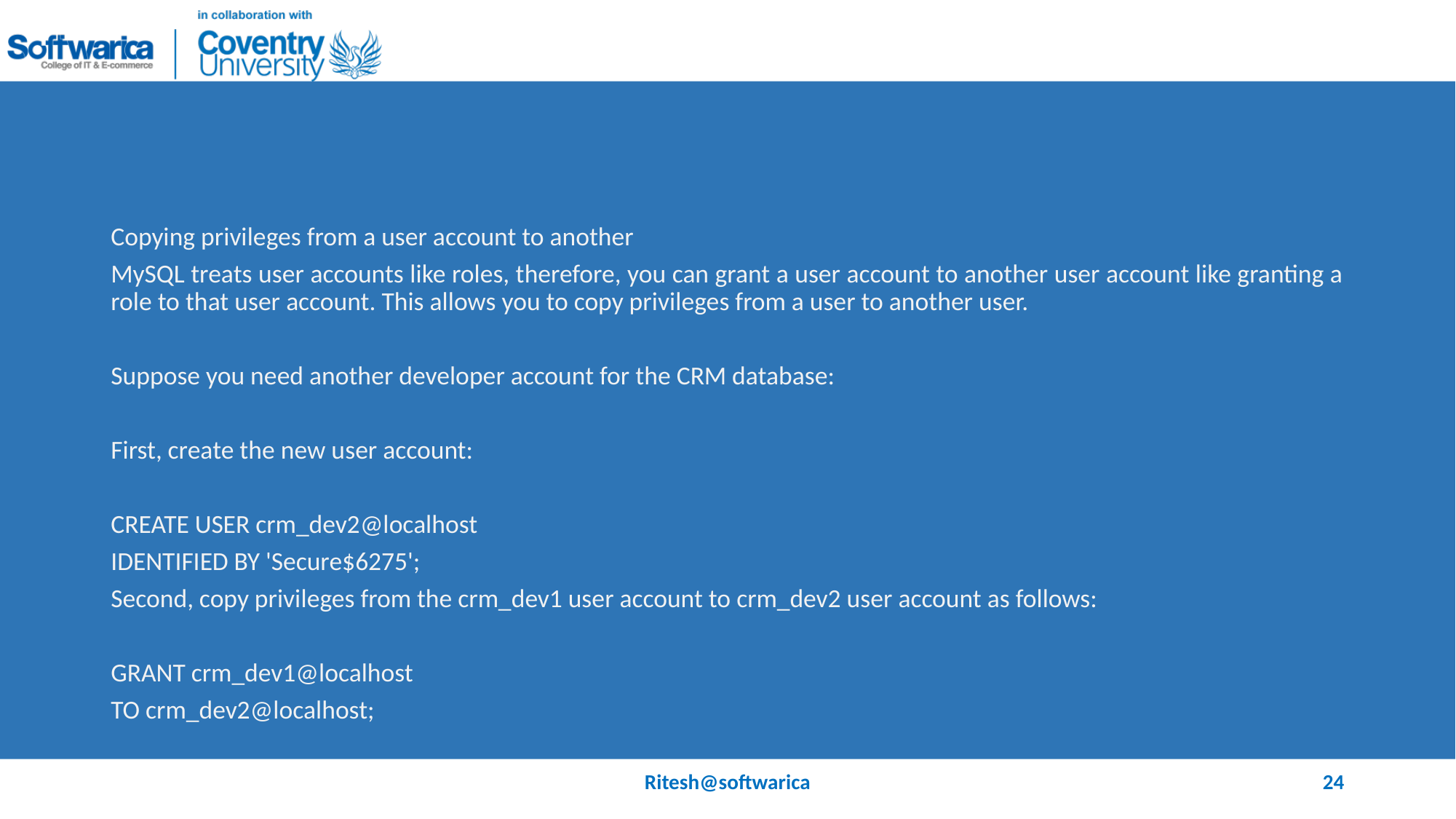

#
Copying privileges from a user account to another
MySQL treats user accounts like roles, therefore, you can grant a user account to another user account like granting a role to that user account. This allows you to copy privileges from a user to another user.

Suppose you need another developer account for the CRM database:

First, create the new user account:

CREATE USER crm_dev2@localhost
IDENTIFIED BY 'Secure$6275';
Second, copy privileges from the crm_dev1 user account to crm_dev2 user account as follows:

GRANT crm_dev1@localhost
TO crm_dev2@localhost;
Ritesh@softwarica
24